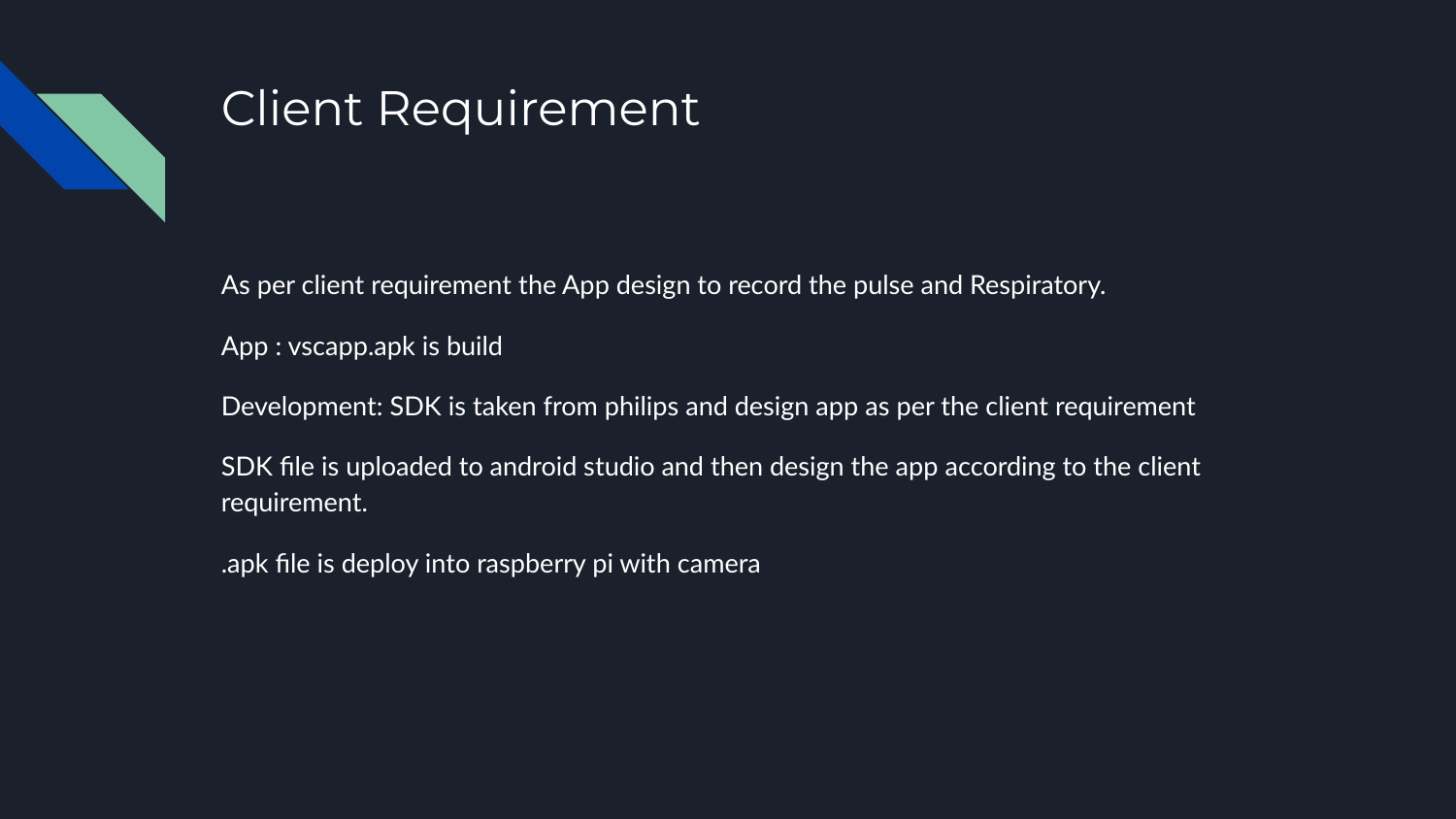

# Client Requirement
As per client requirement the App design to record the pulse and Respiratory.
App : vscapp.apk is build
Development: SDK is taken from philips and design app as per the client requirement
SDK file is uploaded to android studio and then design the app according to the client requirement.
.apk file is deploy into raspberry pi with camera